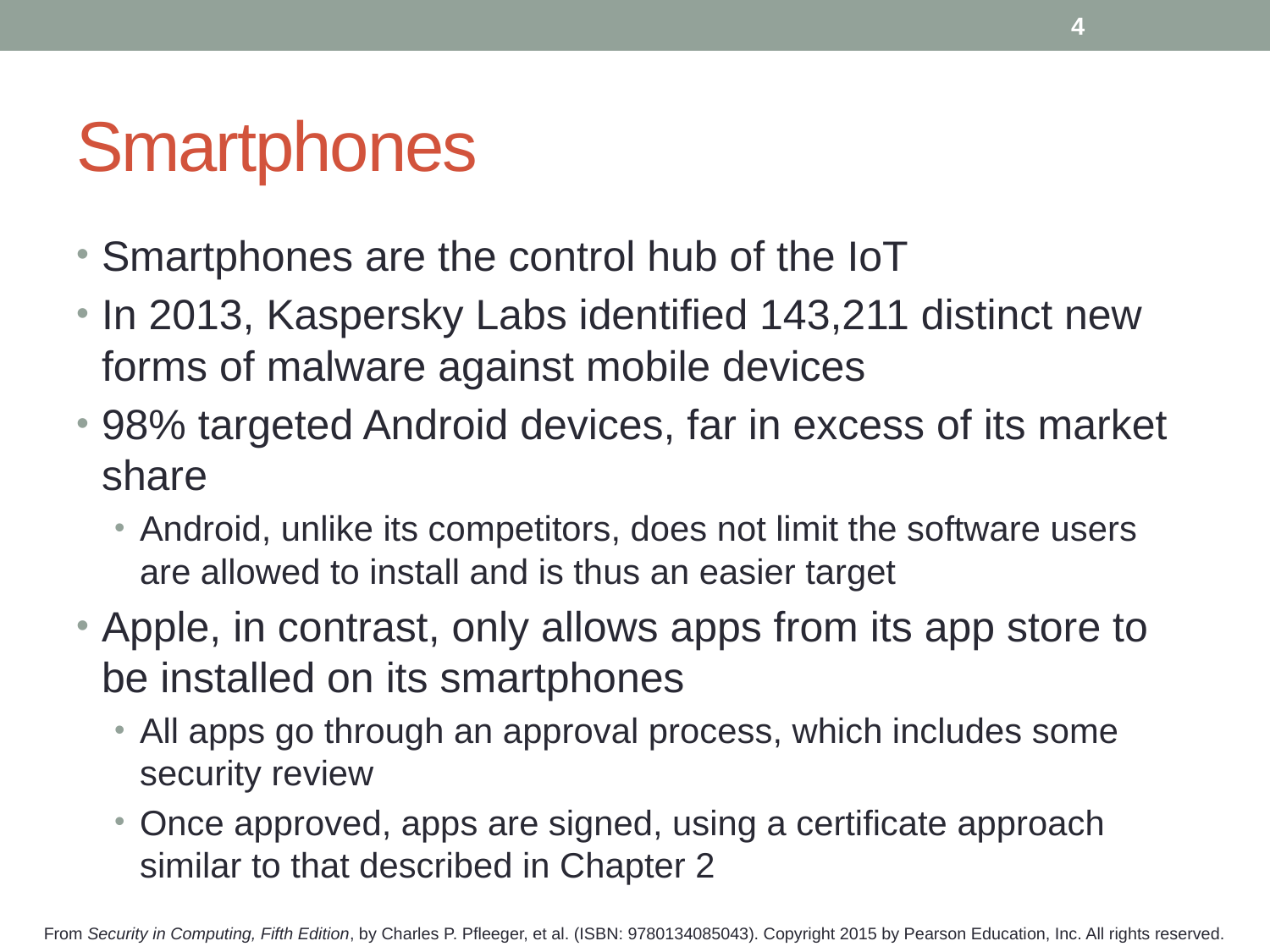

4
# Smartphones
Smartphones are the control hub of the IoT
In 2013, Kaspersky Labs identified 143,211 distinct new forms of malware against mobile devices
98% targeted Android devices, far in excess of its market share
Android, unlike its competitors, does not limit the software users are allowed to install and is thus an easier target
Apple, in contrast, only allows apps from its app store to be installed on its smartphones
All apps go through an approval process, which includes some security review
Once approved, apps are signed, using a certificate approach similar to that described in Chapter 2